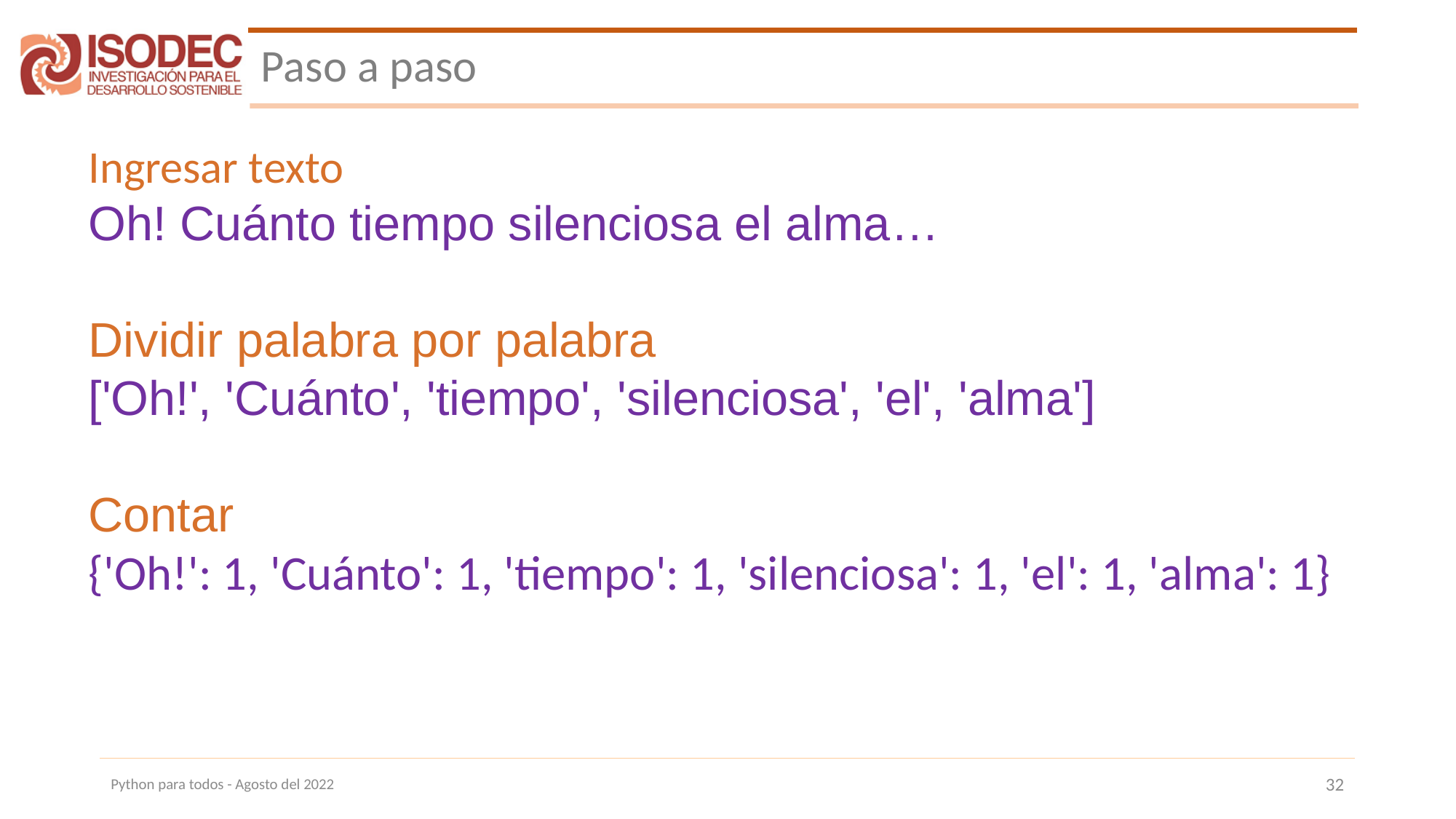

# Paso a paso
Ingresar texto
Oh! Cuánto tiempo silenciosa el alma…

Dividir palabra por palabra
['Oh!', 'Cuánto', 'tiempo', 'silenciosa', 'el', 'alma']

Contar
{'Oh!': 1, 'Cuánto': 1, 'tiempo': 1, 'silenciosa': 1, 'el': 1, 'alma': 1}

Python para todos - Agosto del 2022
32